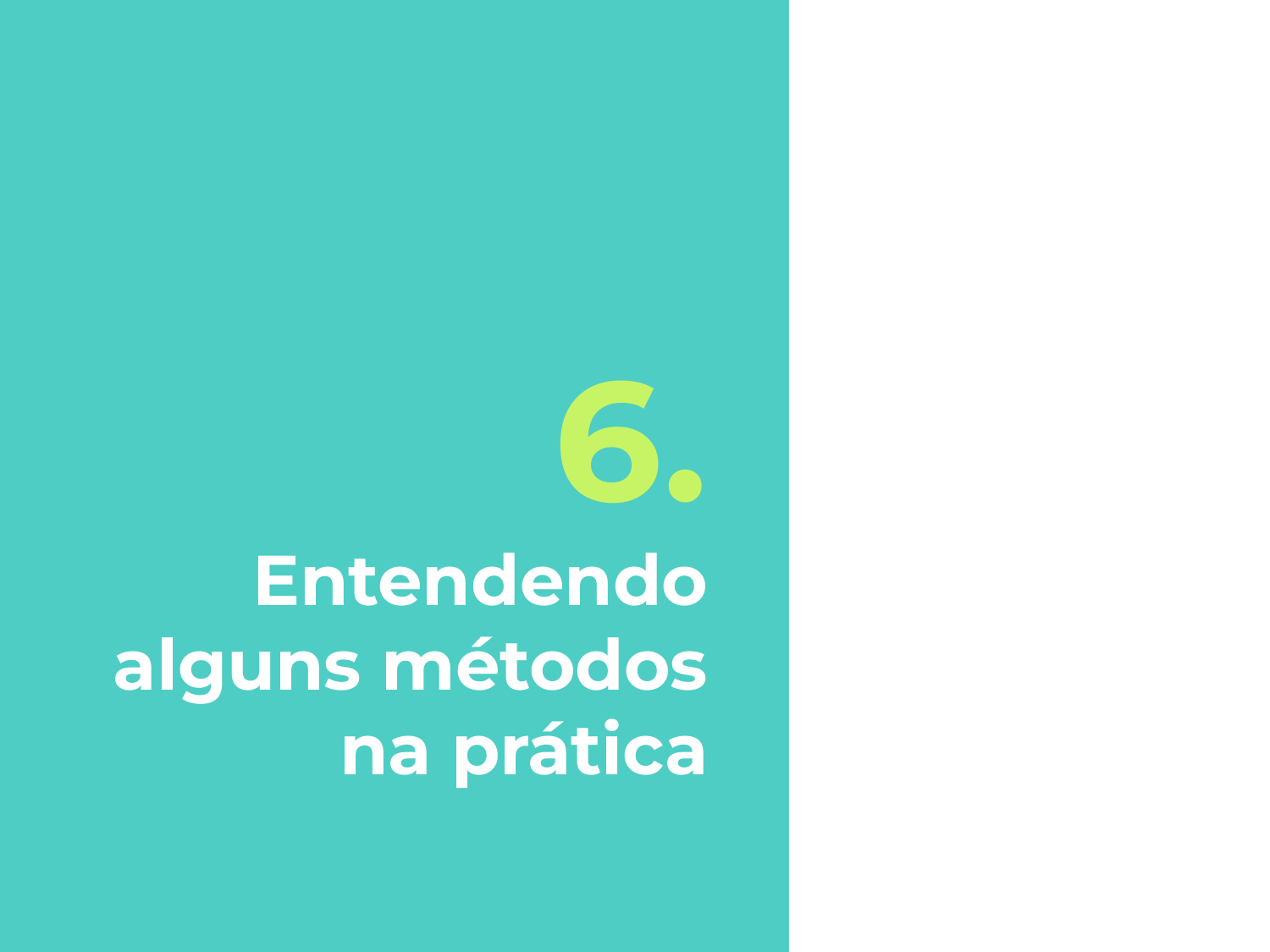

# 6.
Entendendo alguns métodos na prática